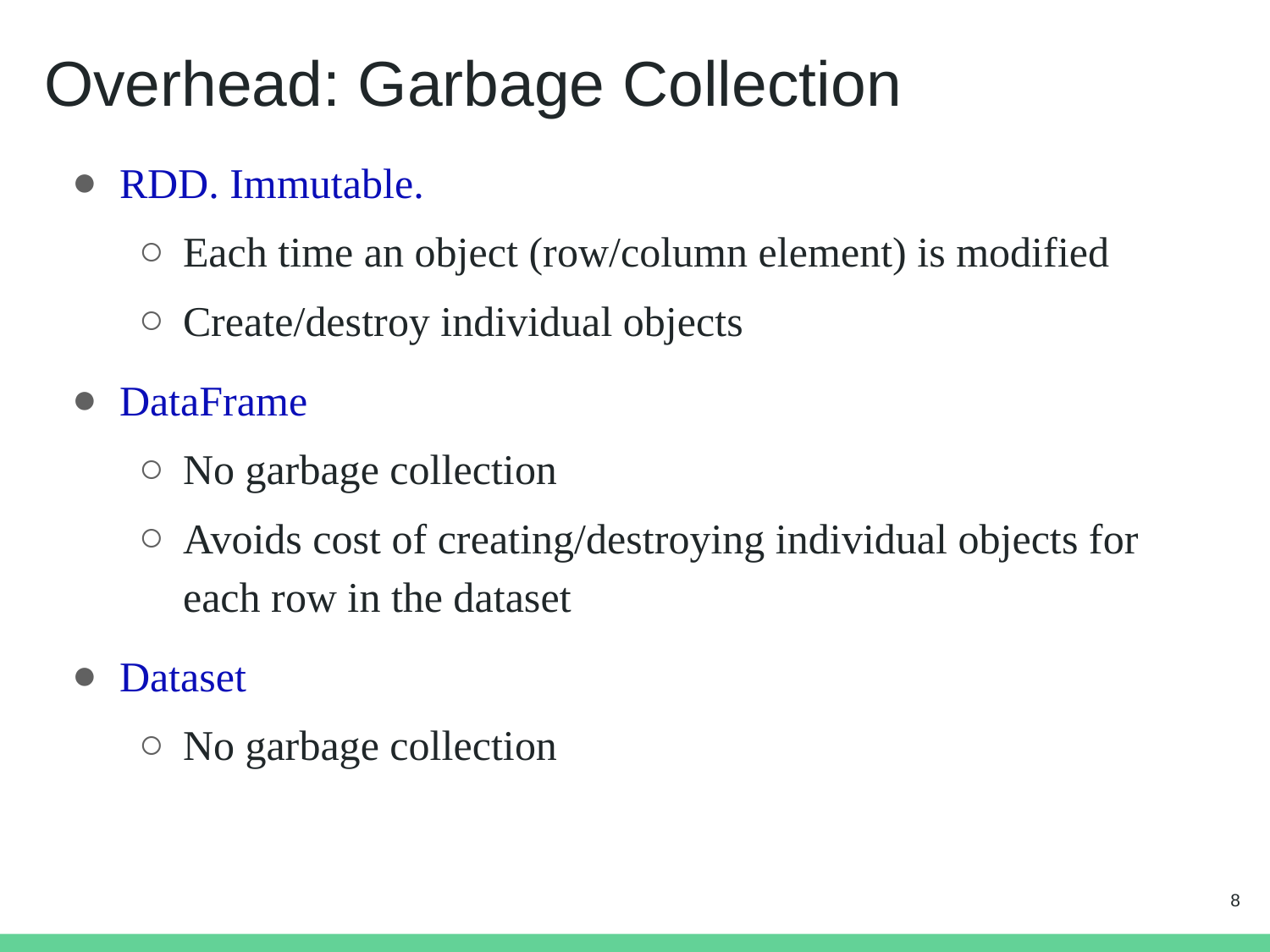

# Overhead: Garbage Collection
RDD. Immutable.
Each time an object (row/column element) is modified
Create/destroy individual objects
DataFrame
No garbage collection
Avoids cost of creating/destroying individual objects for each row in the dataset
Dataset
No garbage collection

8